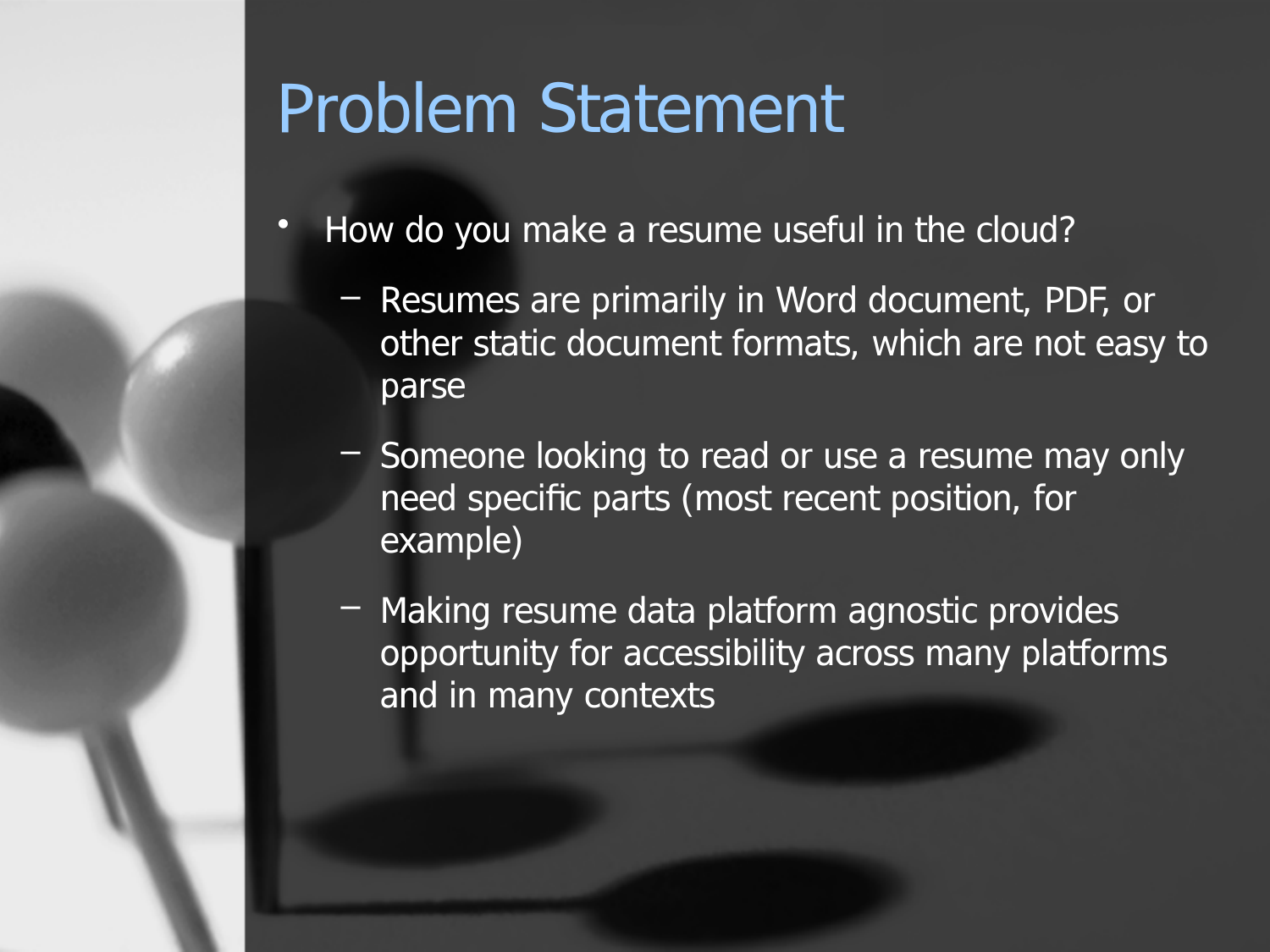

# Problem Statement
How do you make a resume useful in the cloud?
Resumes are primarily in Word document, PDF, or other static document formats, which are not easy to parse
Someone looking to read or use a resume may only need specific parts (most recent position, for example)
Making resume data platform agnostic provides opportunity for accessibility across many platforms and in many contexts